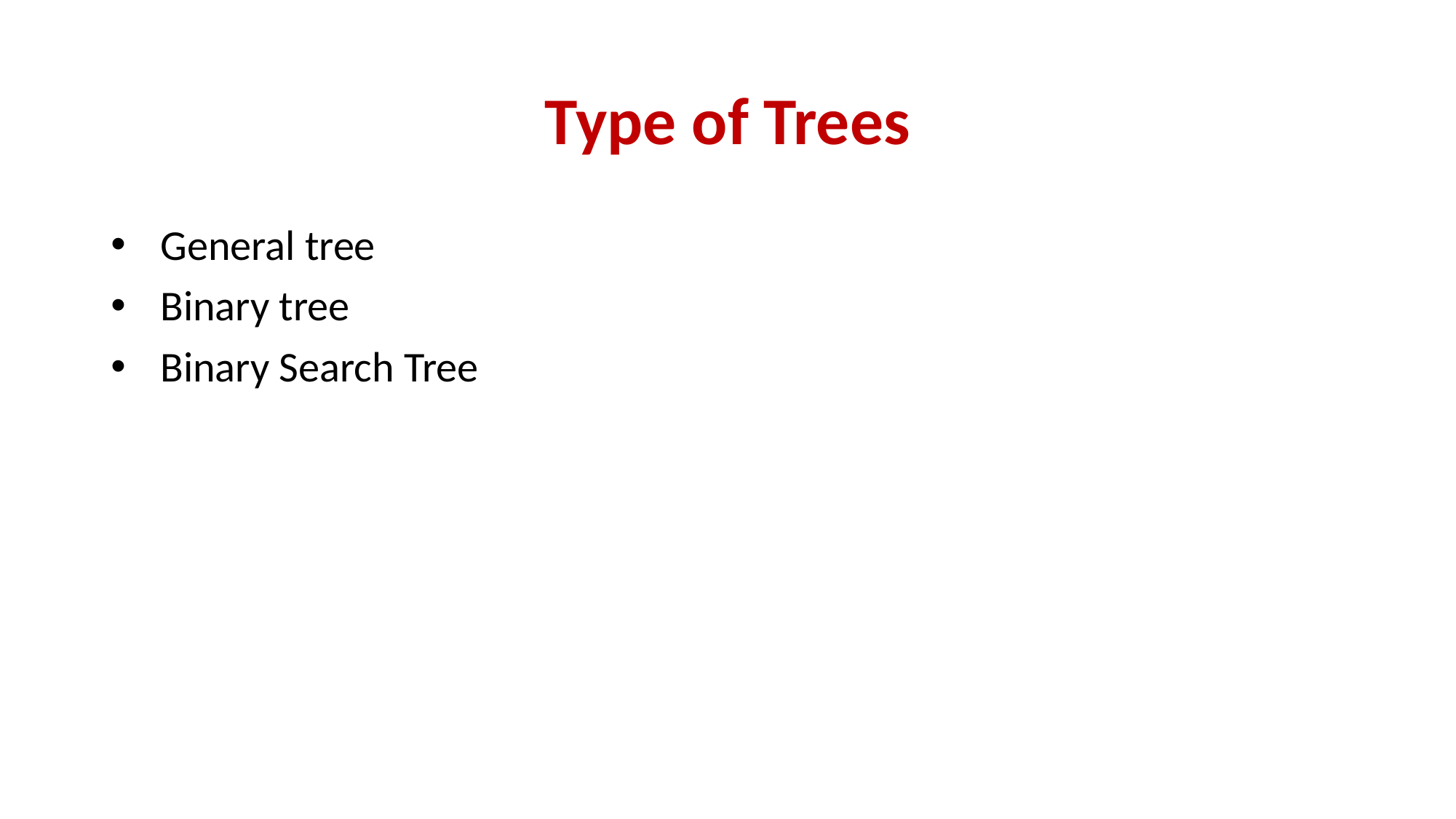

# Type of Trees
General tree
Binary tree
Binary Search Tree